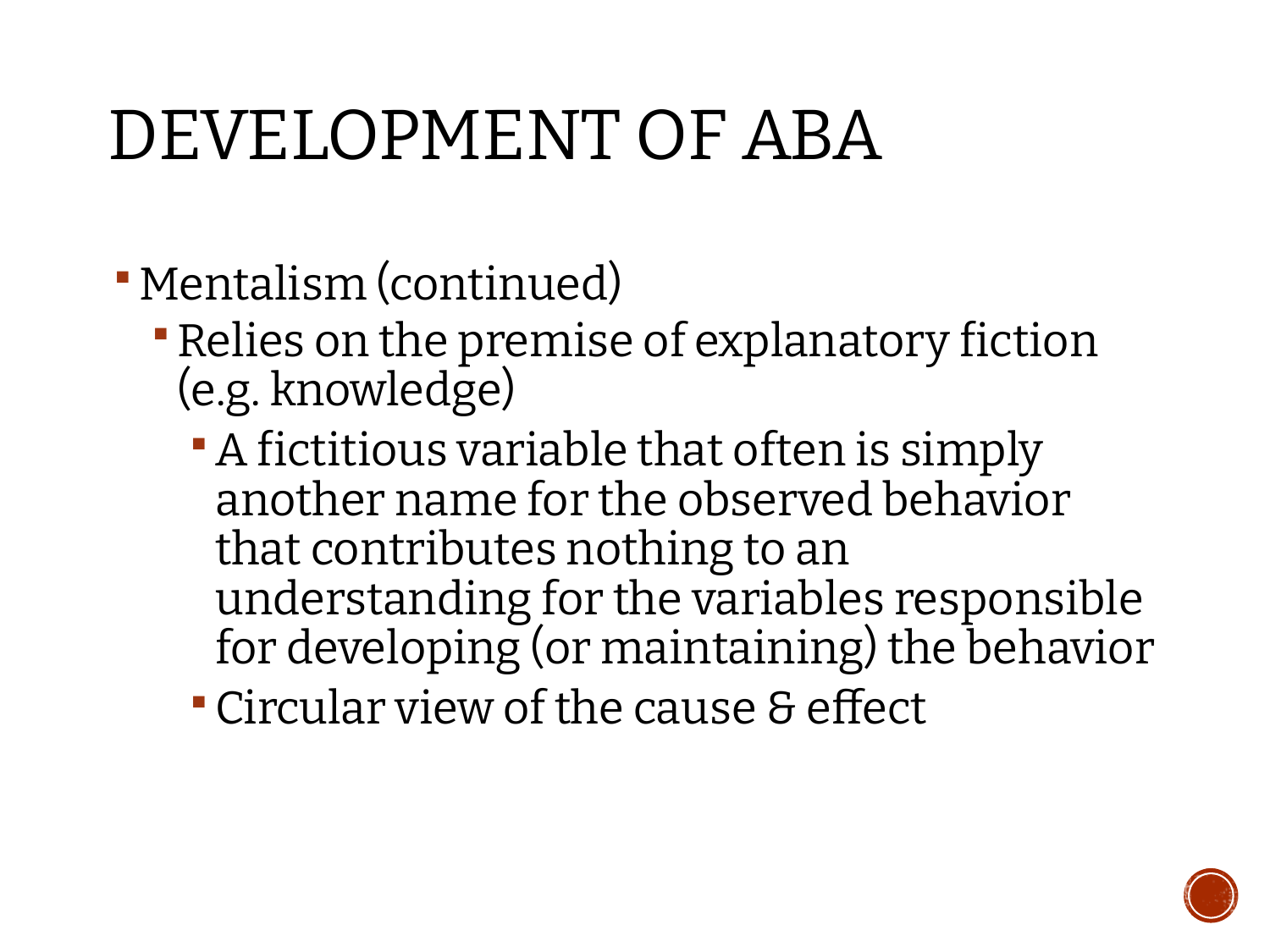

# Development of ABA
Mentalism (continued)
Relies on the premise of explanatory fiction (e.g. knowledge)
A fictitious variable that often is simply another name for the observed behavior that contributes nothing to an understanding for the variables responsible for developing (or maintaining) the behavior
Circular view of the cause & effect